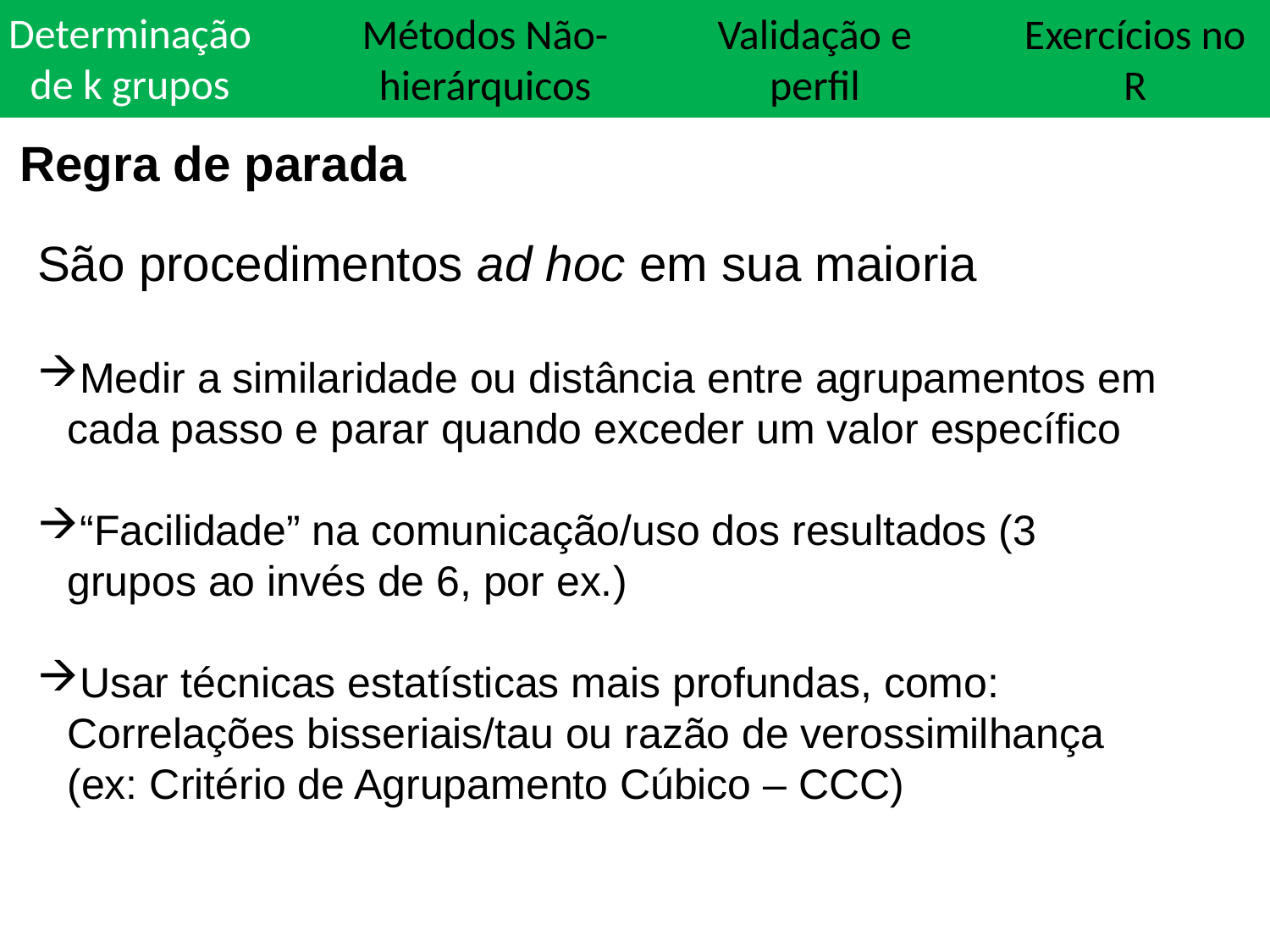

Determinação de k grupos
Modalidades de Medidas
Métodos Não-hierárquicos
Validação e perfil
Exercícios no R
Regra de parada
São procedimentos ad hoc em sua maioria

Medir a similaridade ou distância entre agrupamentos em cada passo e parar quando exceder um valor específico

“Facilidade” na comunicação/uso dos resultados (3 grupos ao invés de 6, por ex.)

Usar técnicas estatísticas mais profundas, como: Correlações bisseriais/tau ou razão de verossimilhança (ex: Critério de Agrupamento Cúbico – CCC)